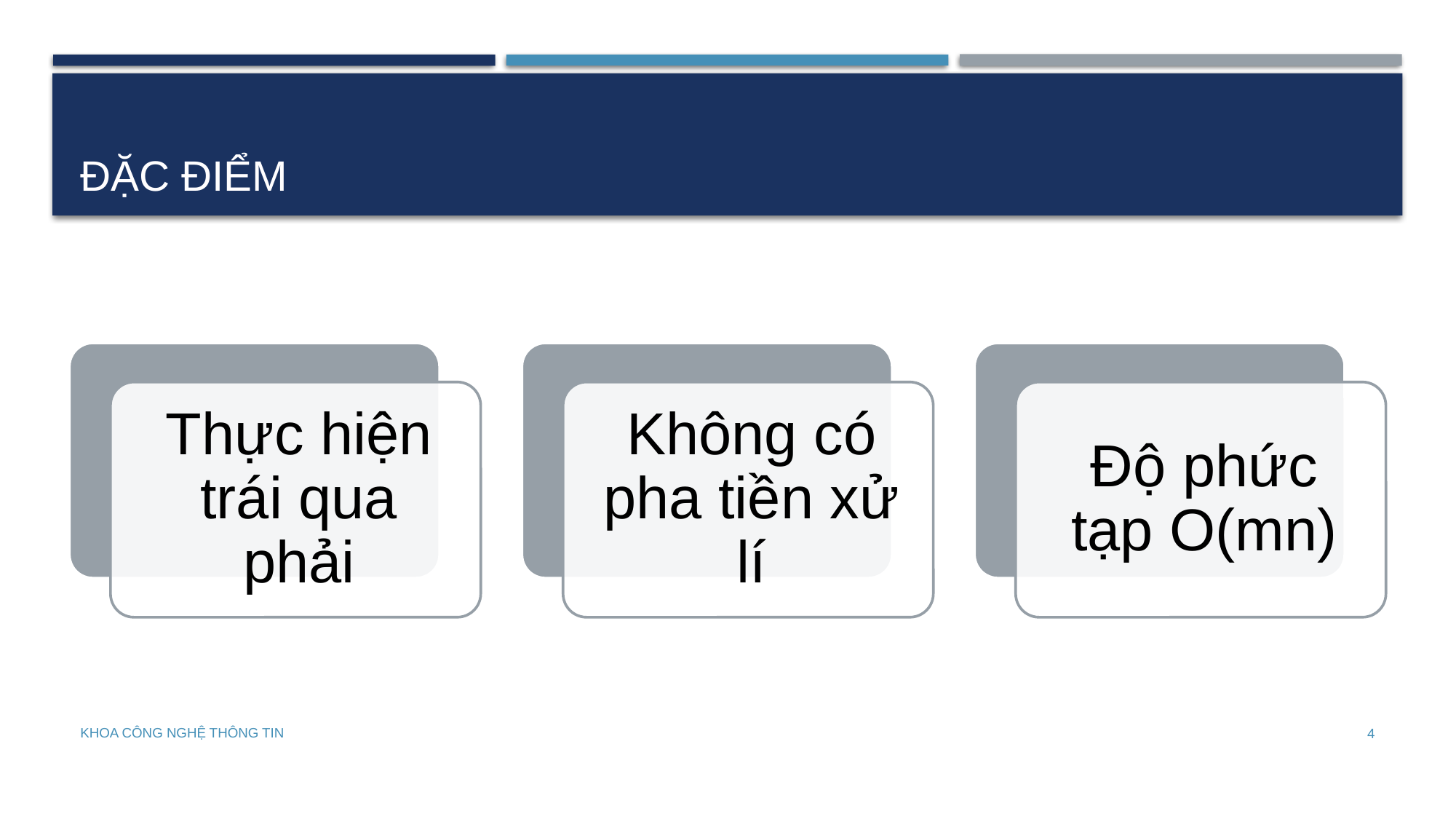

# Đặc điểm
Thực hiện trái qua phải
Không có pha tiền xử lí
Độ phức tạp O(mn)
Khoa Công nghệ thông tin
4